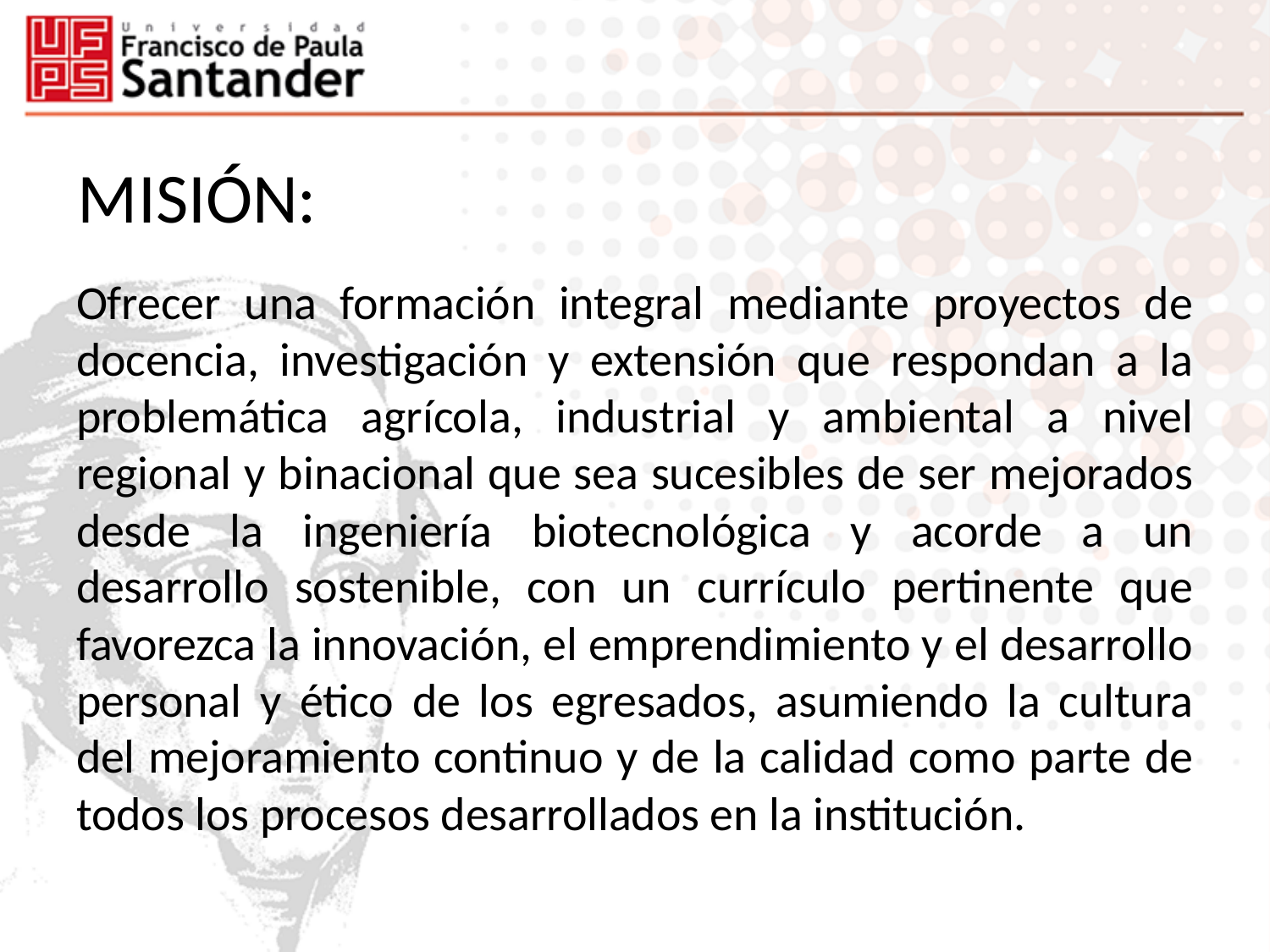

MISIÓN:
Ofrecer una formación integral mediante proyectos de docencia, investigación y extensión que respondan a la problemática agrícola, industrial y ambiental a nivel regional y binacional que sea sucesibles de ser mejorados desde la ingeniería biotecnológica y acorde a un desarrollo sostenible, con un currículo pertinente que favorezca la innovación, el emprendimiento y el desarrollo personal y ético de los egresados, asumiendo la cultura del mejoramiento continuo y de la calidad como parte de todos los procesos desarrollados en la institución.
#